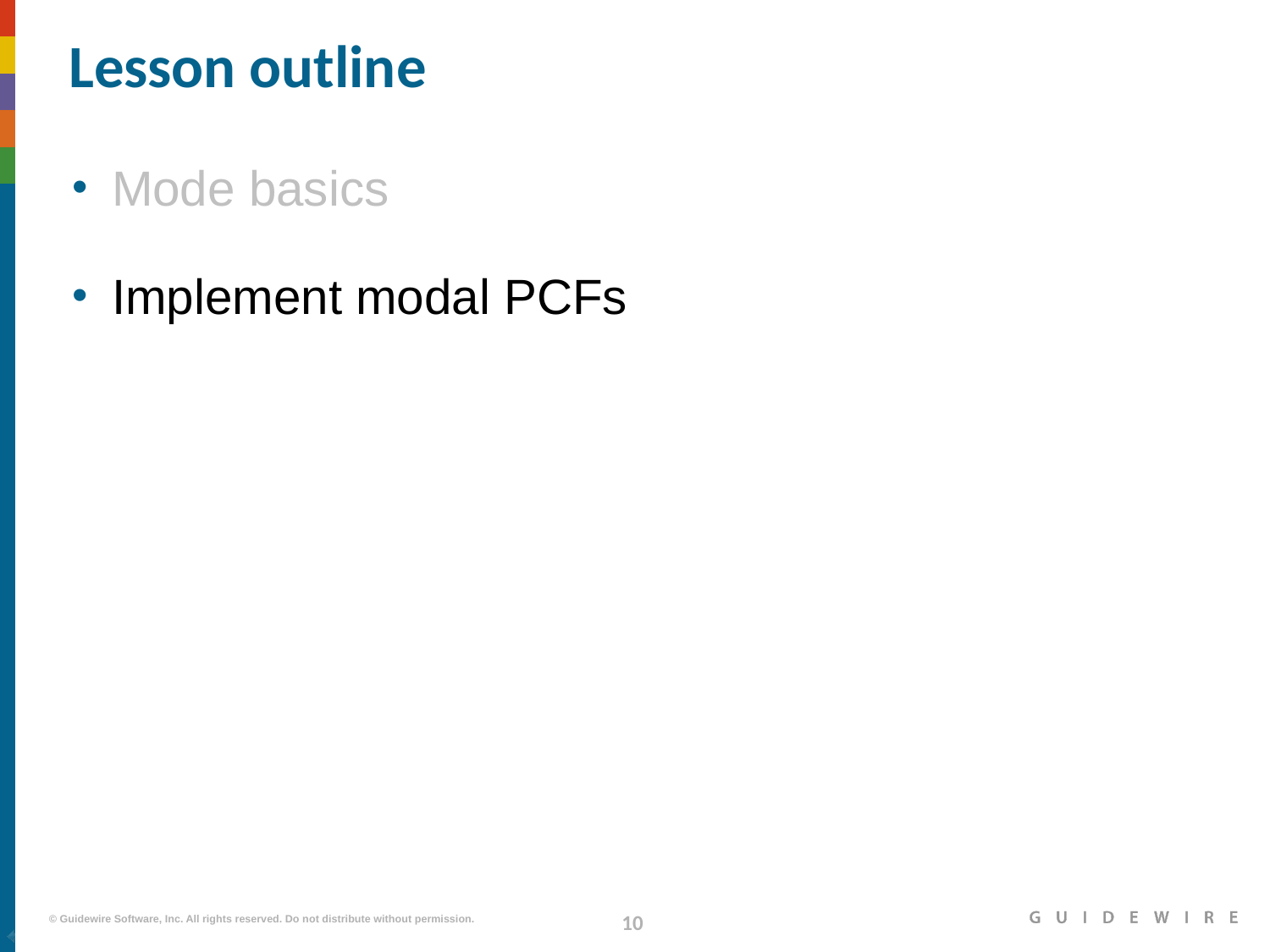

# Lesson outline
Mode basics
Implement modal PCFs